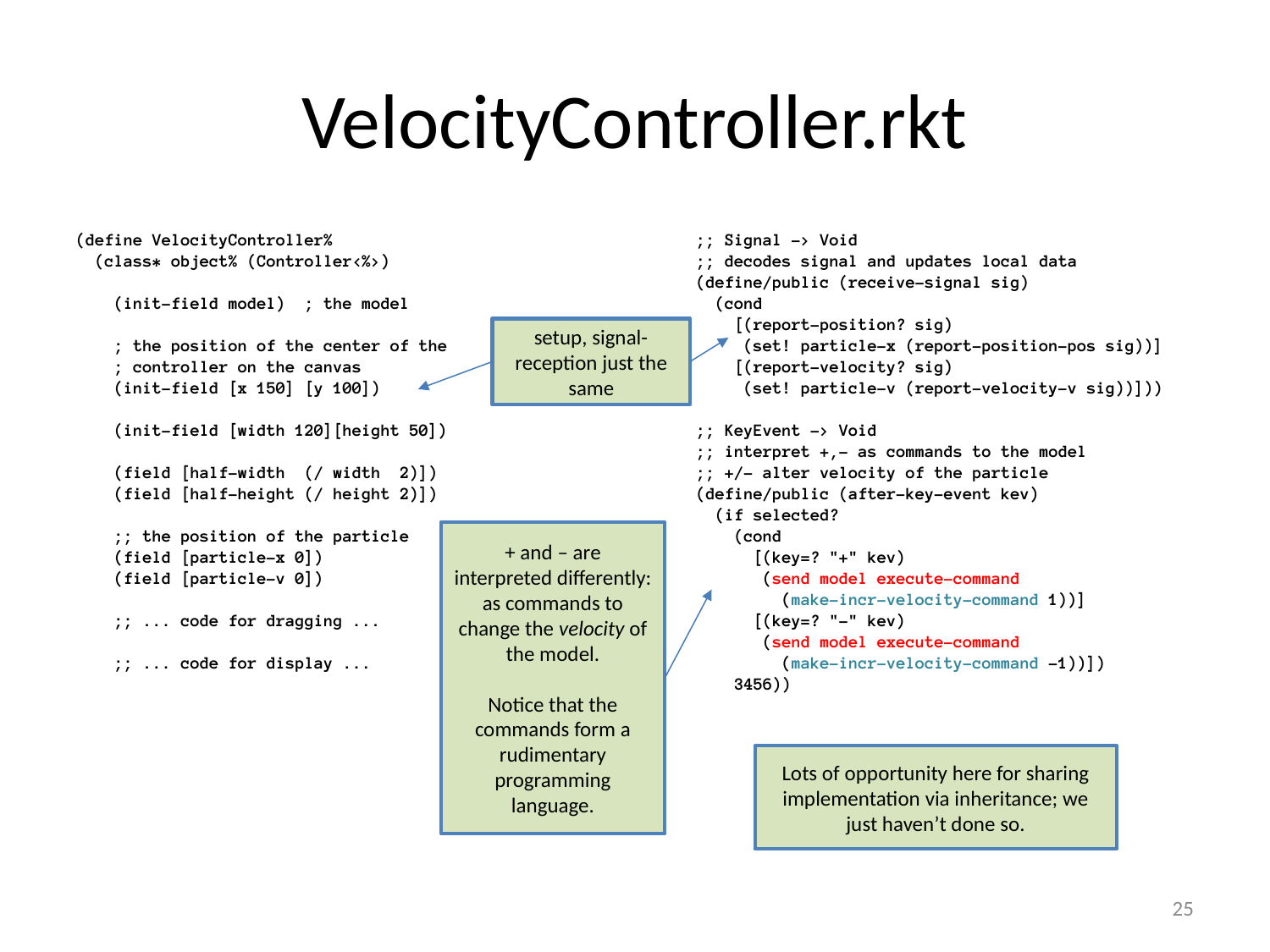

# VelocityController.rkt
(define VelocityController%
  (class* object% (Controller<%>)

    (init-field model)  ; the model

    ; the position of the center of the
    ; controller on the canvas
    (init-field [x 150] [y 100])

    (init-field [width 120][height 50])

    (field [half-width  (/ width  2)])
    (field [half-height (/ height 2)])

    ;; the position of the particle
    (field [particle-x 0])
    (field [particle-v 0])

    ;; ... code for dragging ...

    ;; ... code for display ...

    ;; Signal -> Void
    ;; decodes signal and updates local data
    (define/public (receive-signal sig)
      (cond
        [(report-position? sig)
         (set! particle-x (report-position-pos sig))]
        [(report-velocity? sig)
         (set! particle-v (report-velocity-v sig))]))

    ;; KeyEvent -> Void
    ;; interpret +,- as commands to the model
    ;; +/- alter velocity of the particle
    (define/public (after-key-event kev)
      (if selected?
        (cond
          [(key=? "+" kev)
           (send model execute-command
             (make-incr-velocity-command 1))]
          [(key=? "-" kev)
           (send model execute-command
             (make-incr-velocity-command -1))])
        3456))
setup, signal-reception just the same
+ and – are interpreted differently: as commands to change the velocity of the model.

Notice that the commands form a rudimentary programming language.
Lots of opportunity here for sharing implementation via inheritance; we just haven’t done so.
25